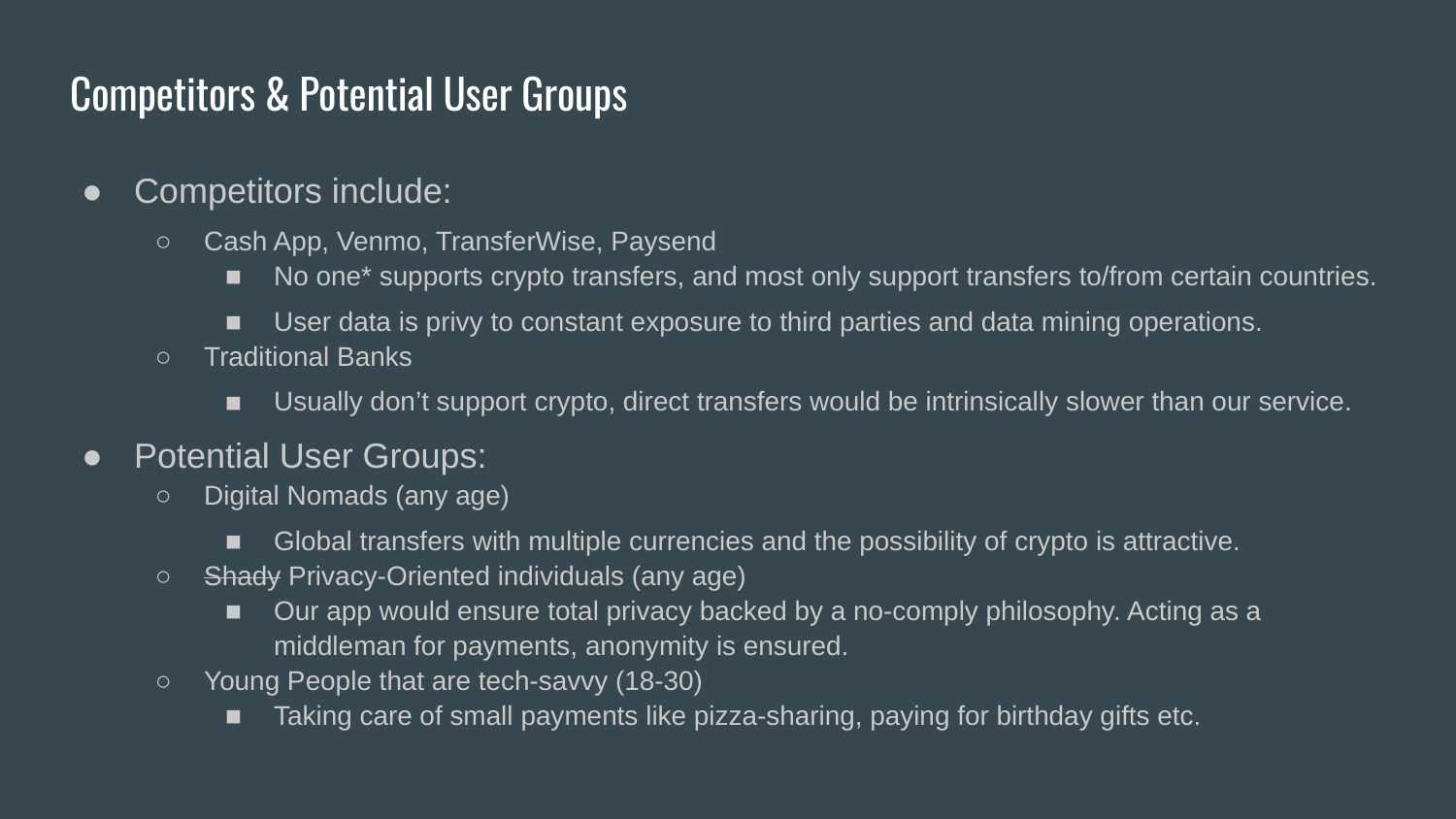

# Competitors & Potential User Groups
Competitors include:
Cash App, Venmo, TransferWise, Paysend
No one* supports crypto transfers, and most only support transfers to/from certain countries.
User data is privy to constant exposure to third parties and data mining operations.
Traditional Banks
Usually don’t support crypto, direct transfers would be intrinsically slower than our service.
Potential User Groups:
Digital Nomads (any age)
Global transfers with multiple currencies and the possibility of crypto is attractive.
Shady Privacy-Oriented individuals (any age)
Our app would ensure total privacy backed by a no-comply philosophy. Acting as a middleman for payments, anonymity is ensured.
Young People that are tech-savvy (18-30)
Taking care of small payments like pizza-sharing, paying for birthday gifts etc.